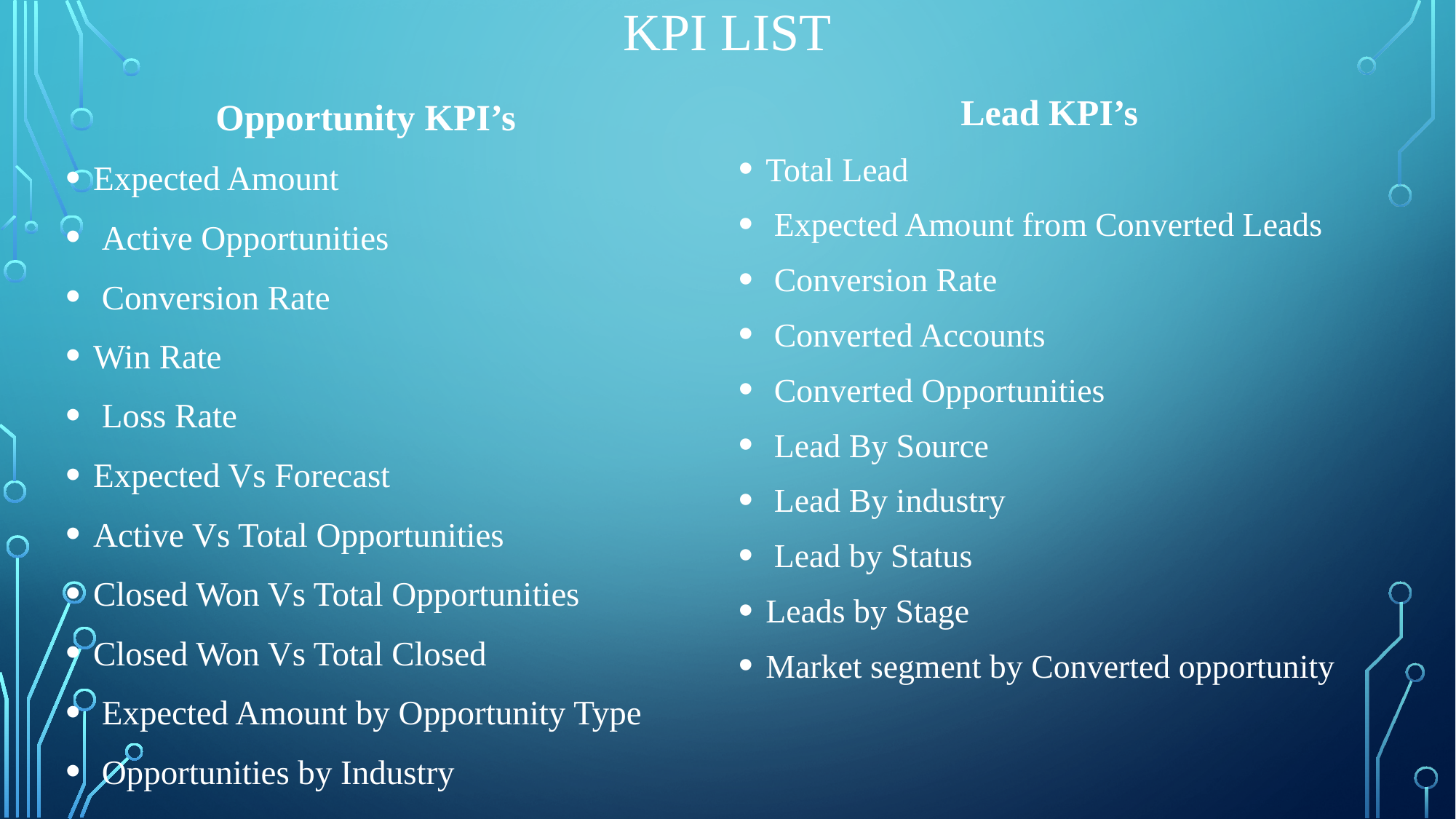

# KPI List
Lead KPI’s
Total Lead
 Expected Amount from Converted Leads
 Conversion Rate
 Converted Accounts
 Converted Opportunities
 Lead By Source
 Lead By industry
 Lead by Status
Leads by Stage
Market segment by Converted opportunity

Opportunity KPI’s
Expected Amount
 Active Opportunities
 Conversion Rate
Win Rate
 Loss Rate
Expected Vs Forecast
Active Vs Total Opportunities
Closed Won Vs Total Opportunities
Closed Won Vs Total Closed
 Expected Amount by Opportunity Type
 Opportunities by Industry